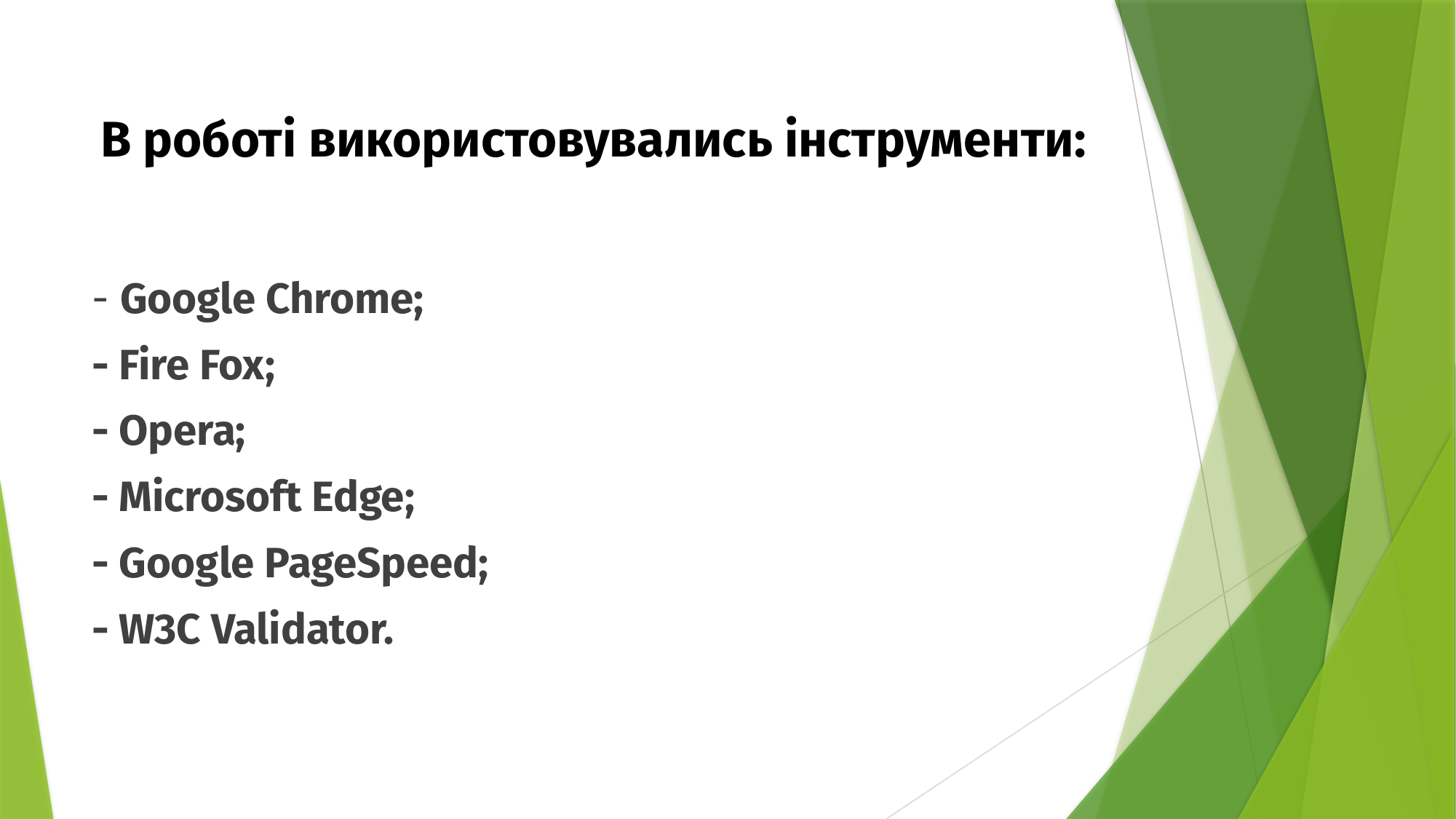

# В роботі використовувались інструменти:
- Google Chrome;
- Fire Fox;
- Opera;
- Microsoft Edge;
- Google PageSpeed;
- W3C Validator.